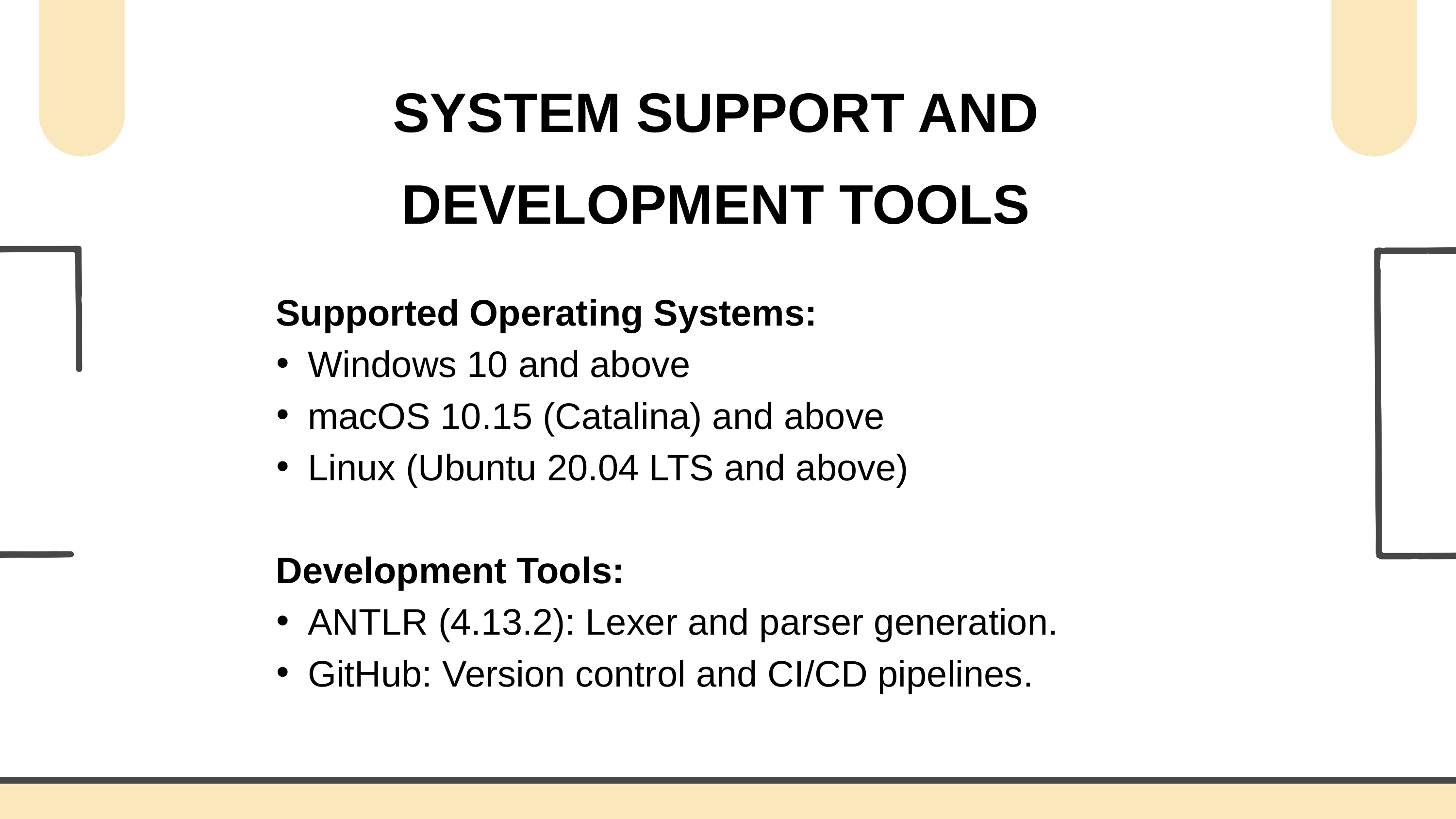

SYSTEM SUPPORT AND DEVELOPMENT TOOLS

   Supported Operating Systems:
Windows 10 and above
macOS 10.15 (Catalina) and above
Linux (Ubuntu 20.04 LTS and above)

   Development Tools:
ANTLR (4.13.2): Lexer and parser generation.
GitHub: Version control and CI/CD pipelines.